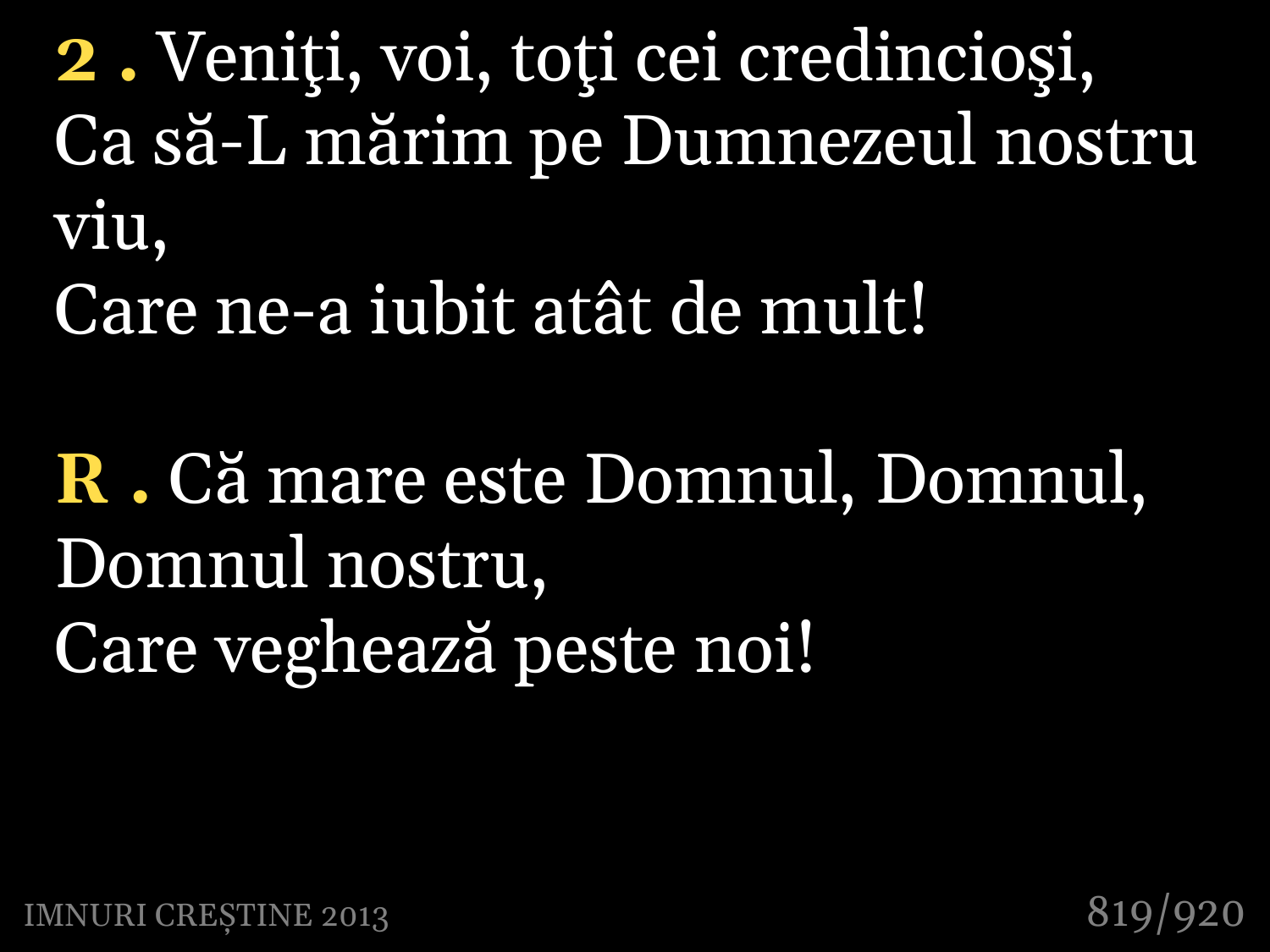

2 . Veniţi, voi, toţi cei credincioşi,
Ca să-L mărim pe Dumnezeul nostru viu,
Care ne-a iubit atât de mult!

R . Că mare este Domnul, Domnul,
Domnul nostru,
Care veghează peste noi!
819/920
IMNURI CREȘTINE 2013